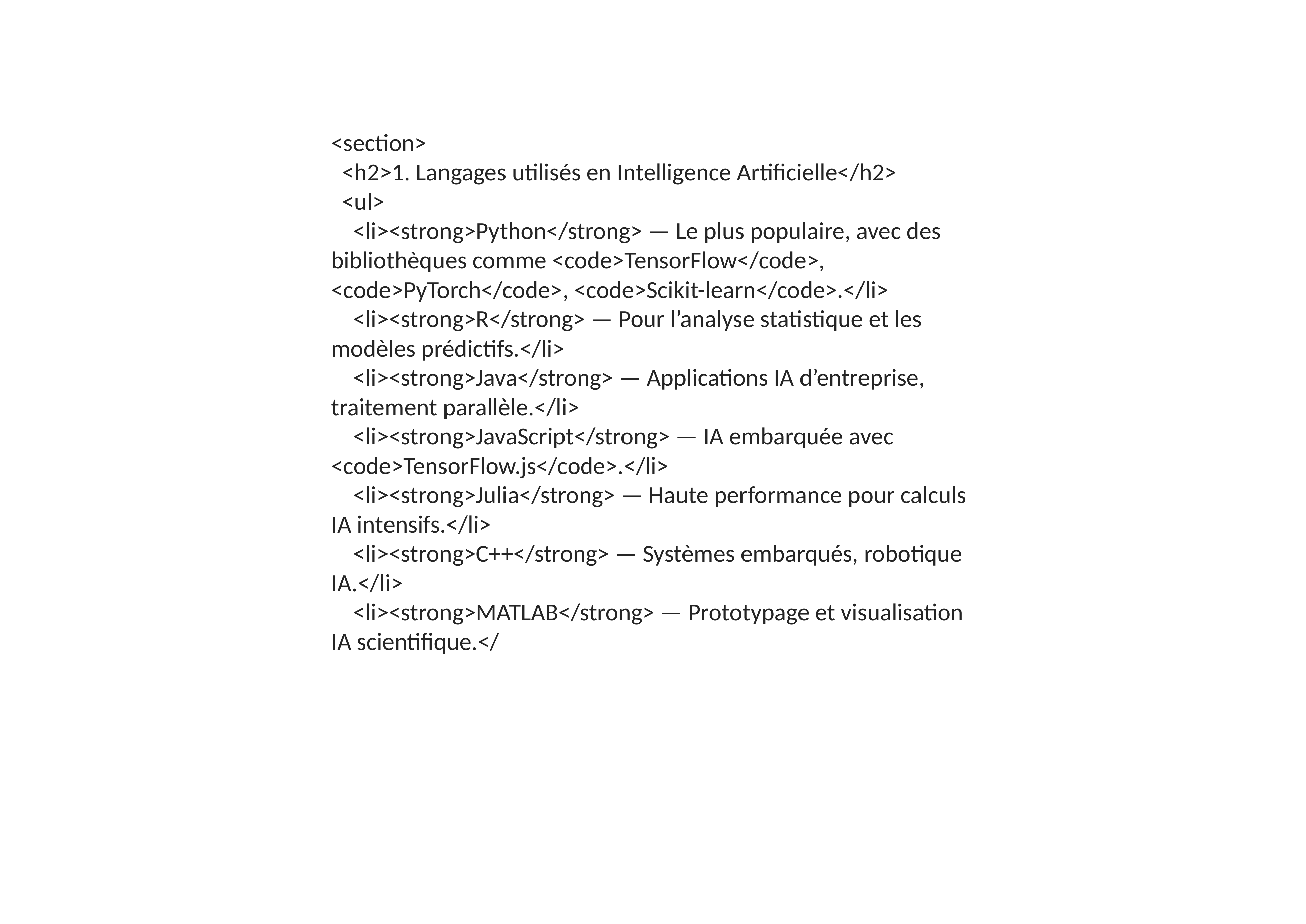

<section>
  <h2>1. Langages utilisés en Intelligence Artificielle</h2>
  <ul>
    <li><strong>Python</strong> — Le plus populaire, avec des bibliothèques comme <code>TensorFlow</code>, <code>PyTorch</code>, <code>Scikit-learn</code>.</li>
    <li><strong>R</strong> — Pour l’analyse statistique et les modèles prédictifs.</li>
    <li><strong>Java</strong> — Applications IA d’entreprise, traitement parallèle.</li>
    <li><strong>JavaScript</strong> — IA embarquée avec <code>TensorFlow.js</code>.</li>
    <li><strong>Julia</strong> — Haute performance pour calculs IA intensifs.</li>
    <li><strong>C++</strong> — Systèmes embarqués, robotique IA.</li>
    <li><strong>MATLAB</strong> — Prototypage et visualisation IA scientifique.</